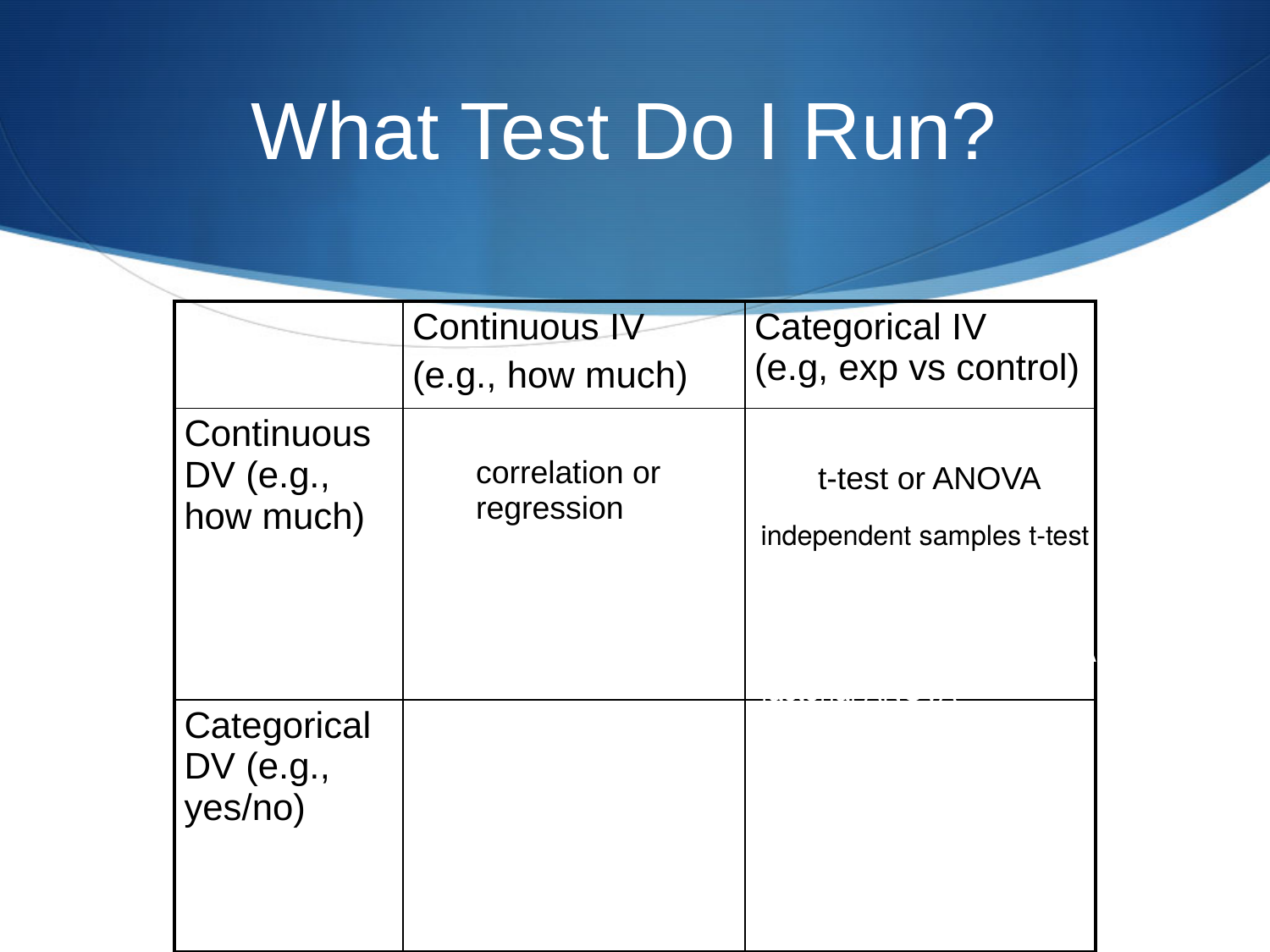

# What Test Do I Run?
|  | Continuous IV (e.g., how much) | Categorical IV (e.g, exp vs control) |
| --- | --- | --- |
| Continuous DV (e.g., how much) | correlation or regression | t-test or ANOVA |
| Categorical DV (e.g., yes/no) |  |  |

independent samples t-test
paired samples t-test
one-way ANOVA
repeated measures ANOVA
factorial ANOVA